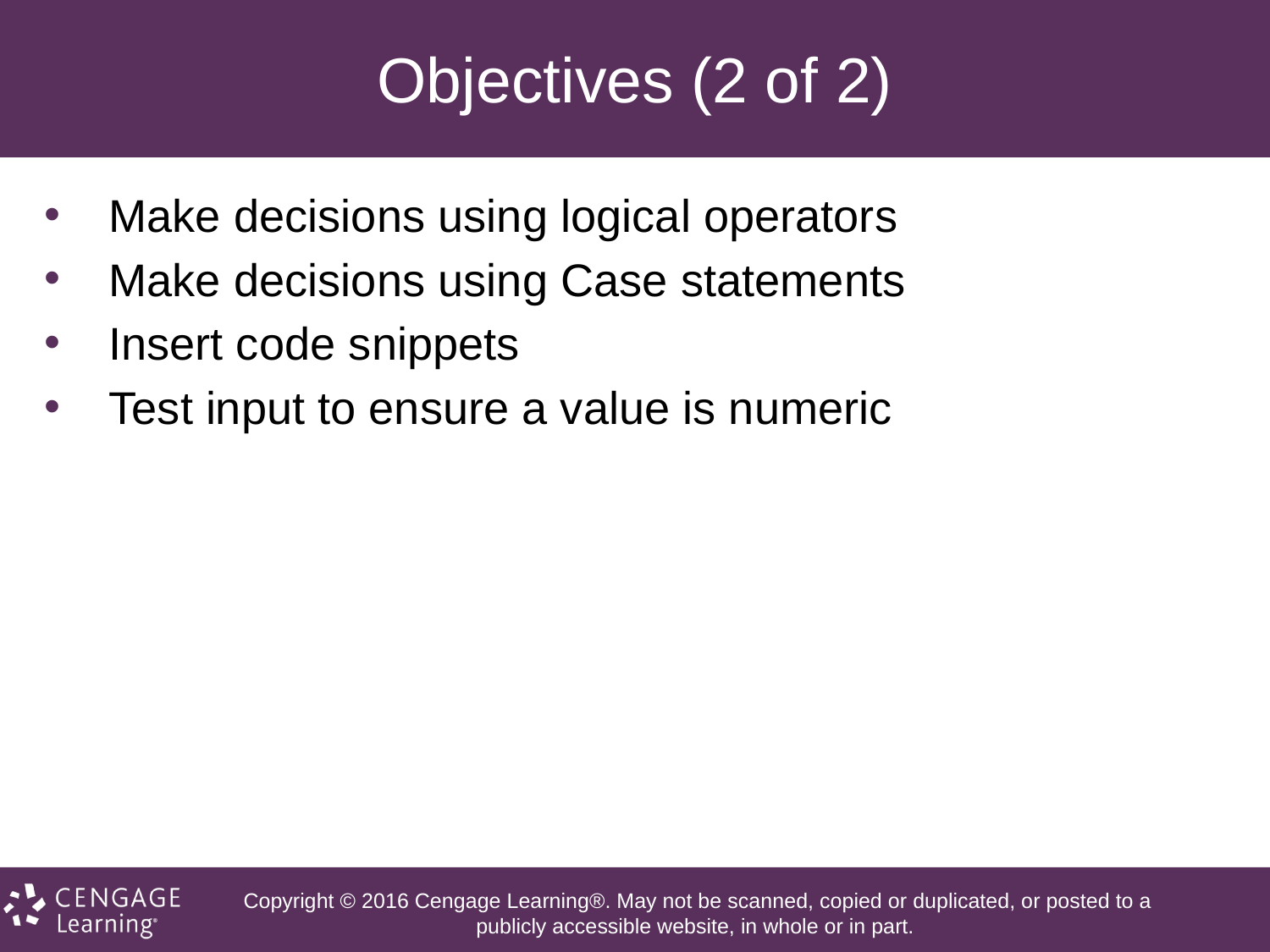

# Objectives (2 of 2)
Make decisions using logical operators
Make decisions using Case statements
Insert code snippets
Test input to ensure a value is numeric